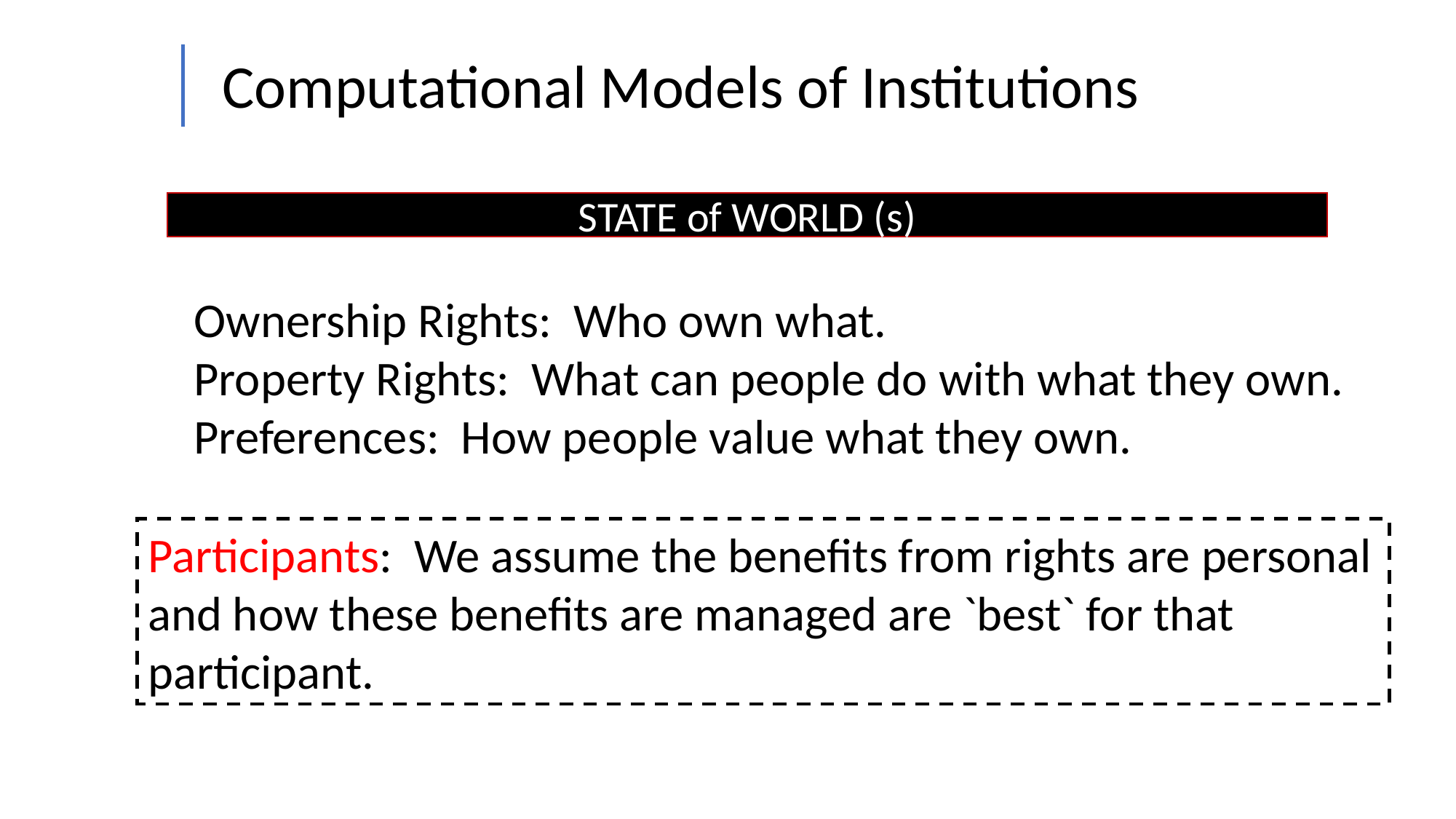

Computational Models of Institutions
STATE of WORLD (s)
Ownership Rights:  Who own what.
Property Rights:  What can people do with what they own.
Preferences:  How people value what they own.
Participants:  We assume the benefits from rights are personal and how these benefits are managed are `best` for that participant.